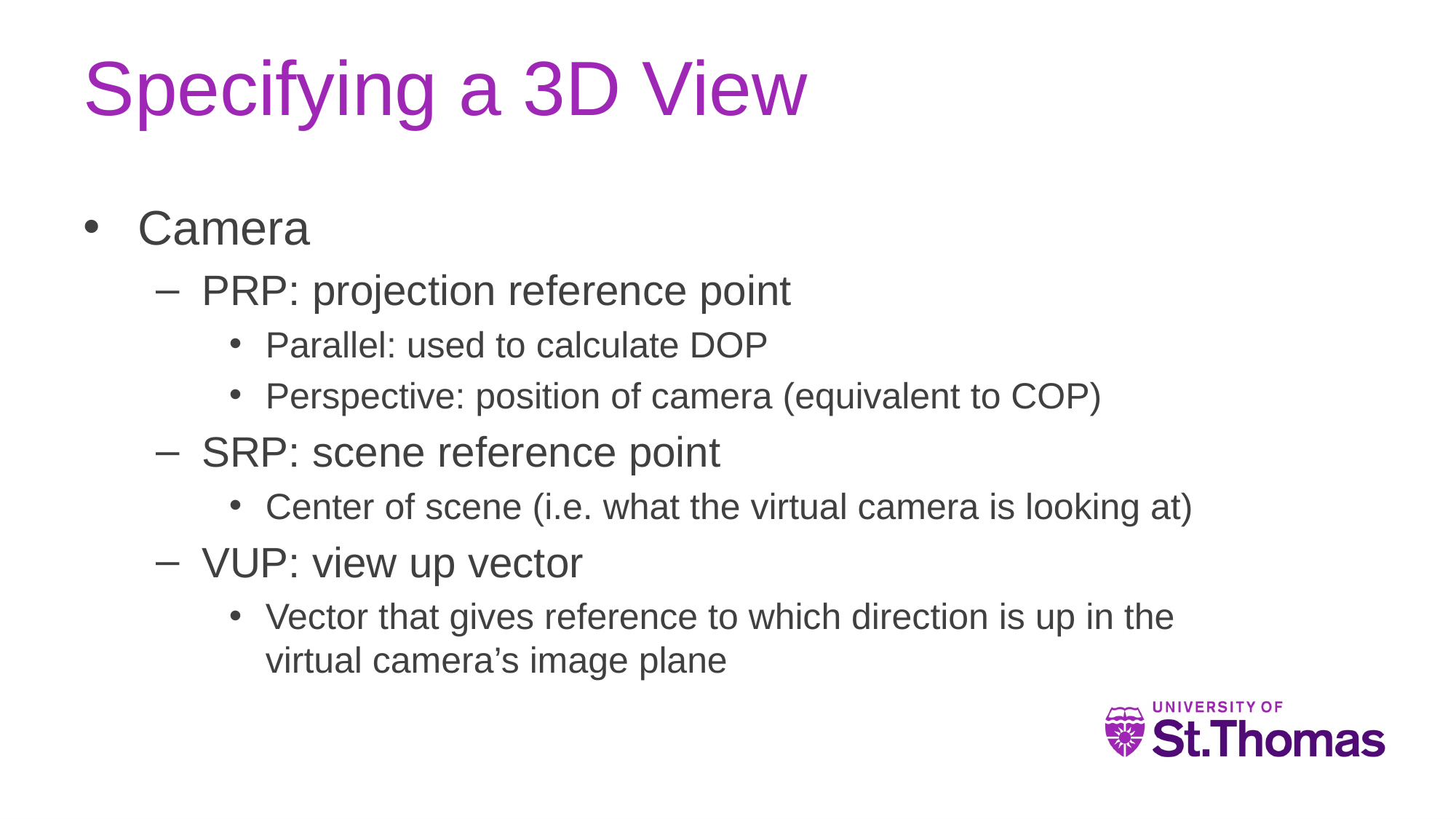

# Specifying a 3D View
Camera
PRP: projection reference point
Parallel: used to calculate DOP
Perspective: position of camera (equivalent to COP)
SRP: scene reference point
Center of scene (i.e. what the virtual camera is looking at)
VUP: view up vector
Vector that gives reference to which direction is up in the
virtual camera’s image plane